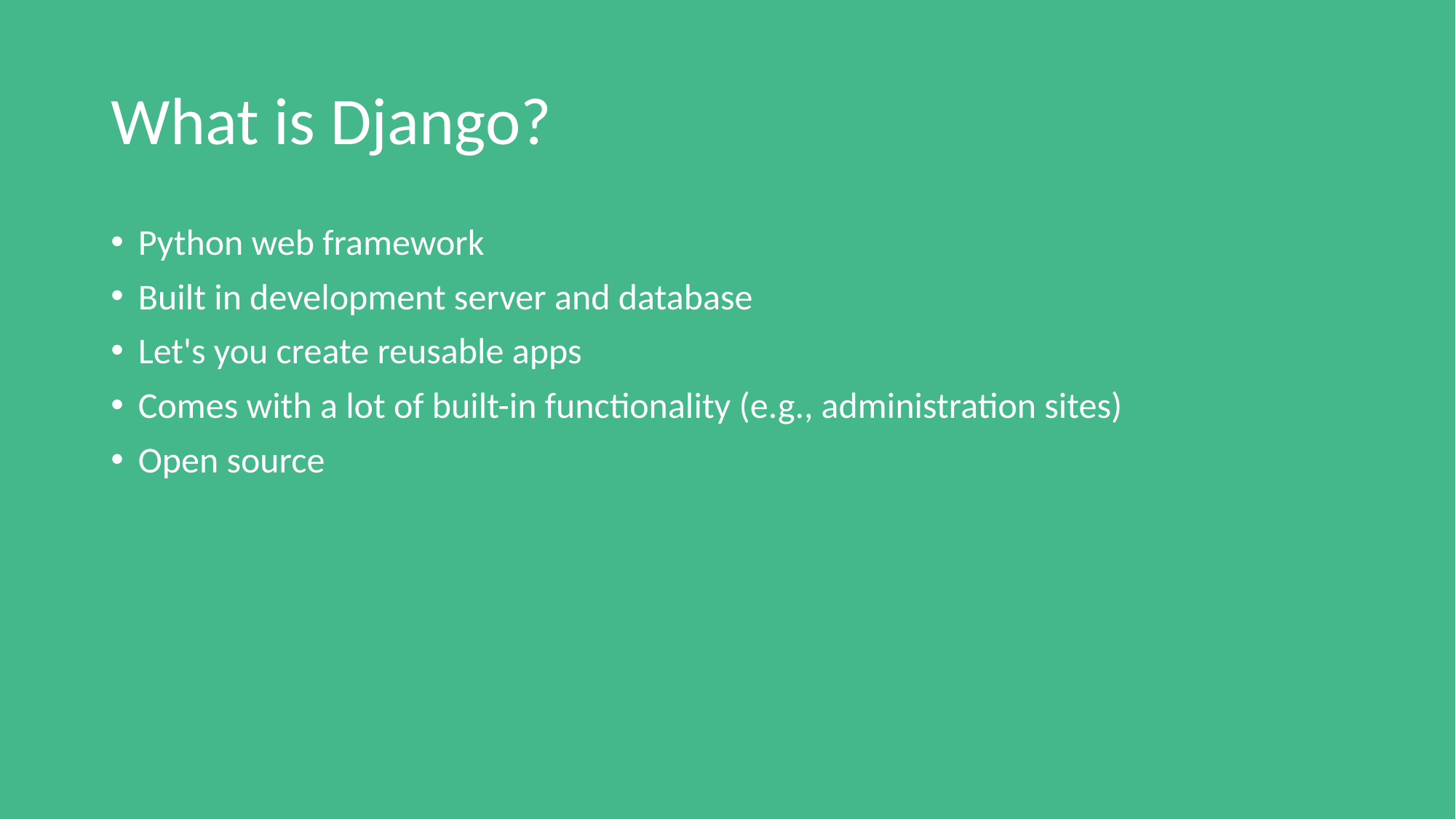

# What is Django?
Python web framework
Built in development server and database
Let's you create reusable apps
Comes with a lot of built-in functionality (e.g., administration sites)
Open source